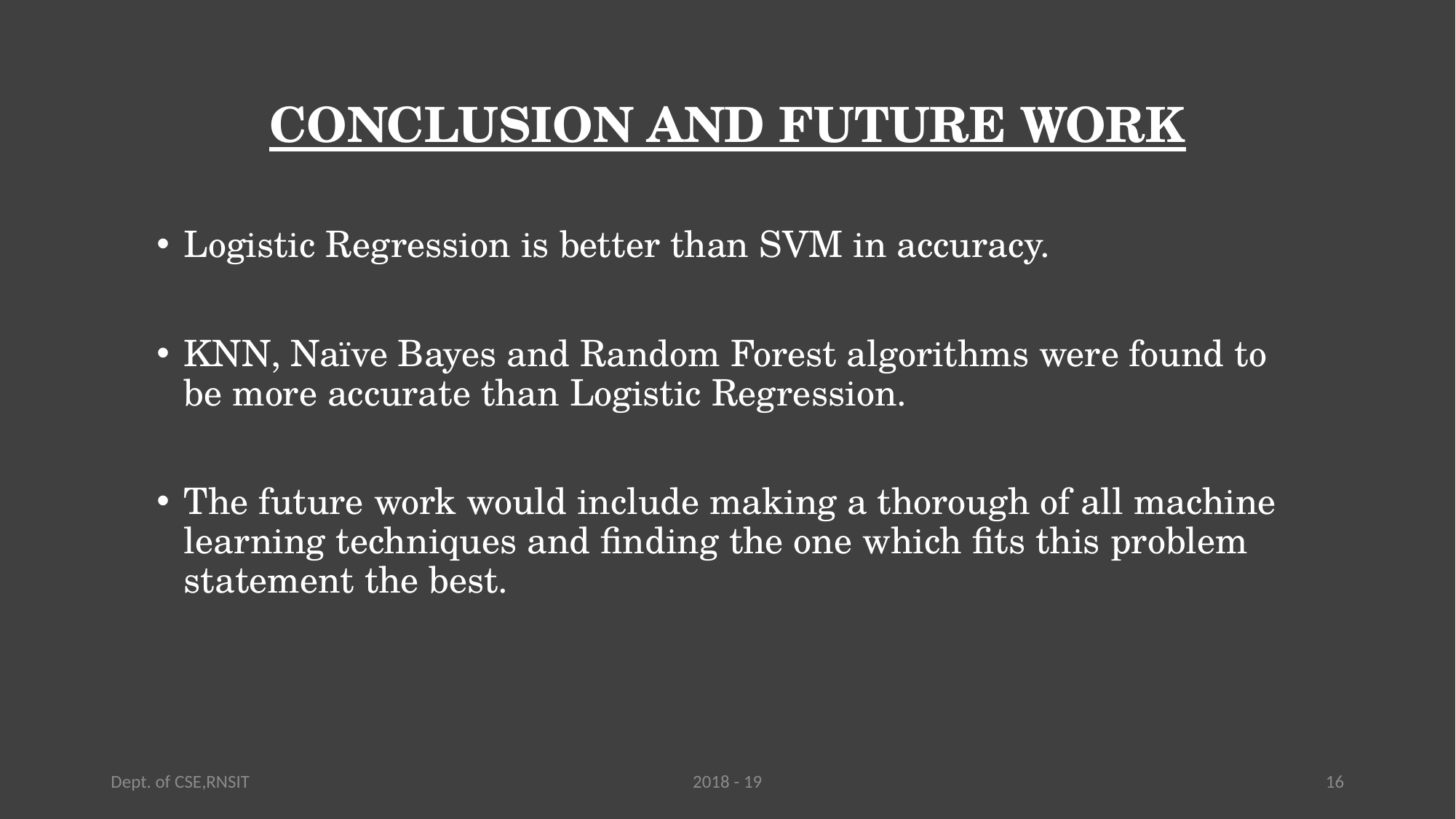

# CONCLUSION AND FUTURE WORK
Logistic Regression is better than SVM in accuracy.

KNN, Naïve Bayes and Random Forest algorithms were found to be more accurate than Logistic Regression.

The future work would include making a thorough of all machine learning techniques and finding the one which fits this problem statement the best.
Dept. of CSE,RNSIT
2018 - 19
16